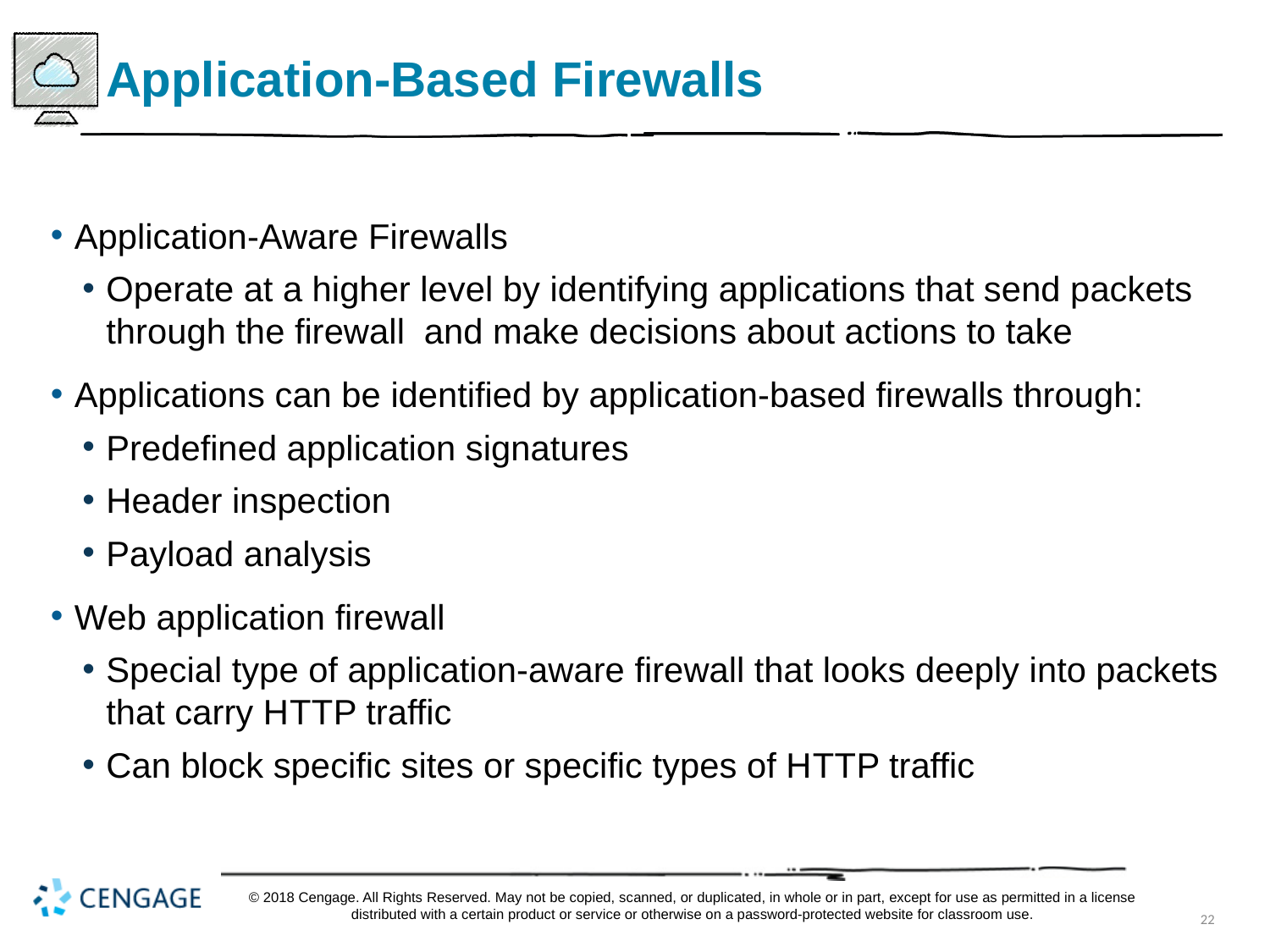

# Application-Based Firewalls
Application-Aware Firewalls
Operate at a higher level by identifying applications that send packets through the firewall  and make decisions about actions to take
Applications can be identified by application-based firewalls through:
Predefined application signatures
Header inspection
Payload analysis
Web application firewall
Special type of application-aware firewall that looks deeply into packets that carry H T T P traffic
Can block specific sites or specific types of H T T P traffic
© 2018 Cengage. All Rights Reserved. May not be copied, scanned, or duplicated, in whole or in part, except for use as permitted in a license distributed with a certain product or service or otherwise on a password-protected website for classroom use.